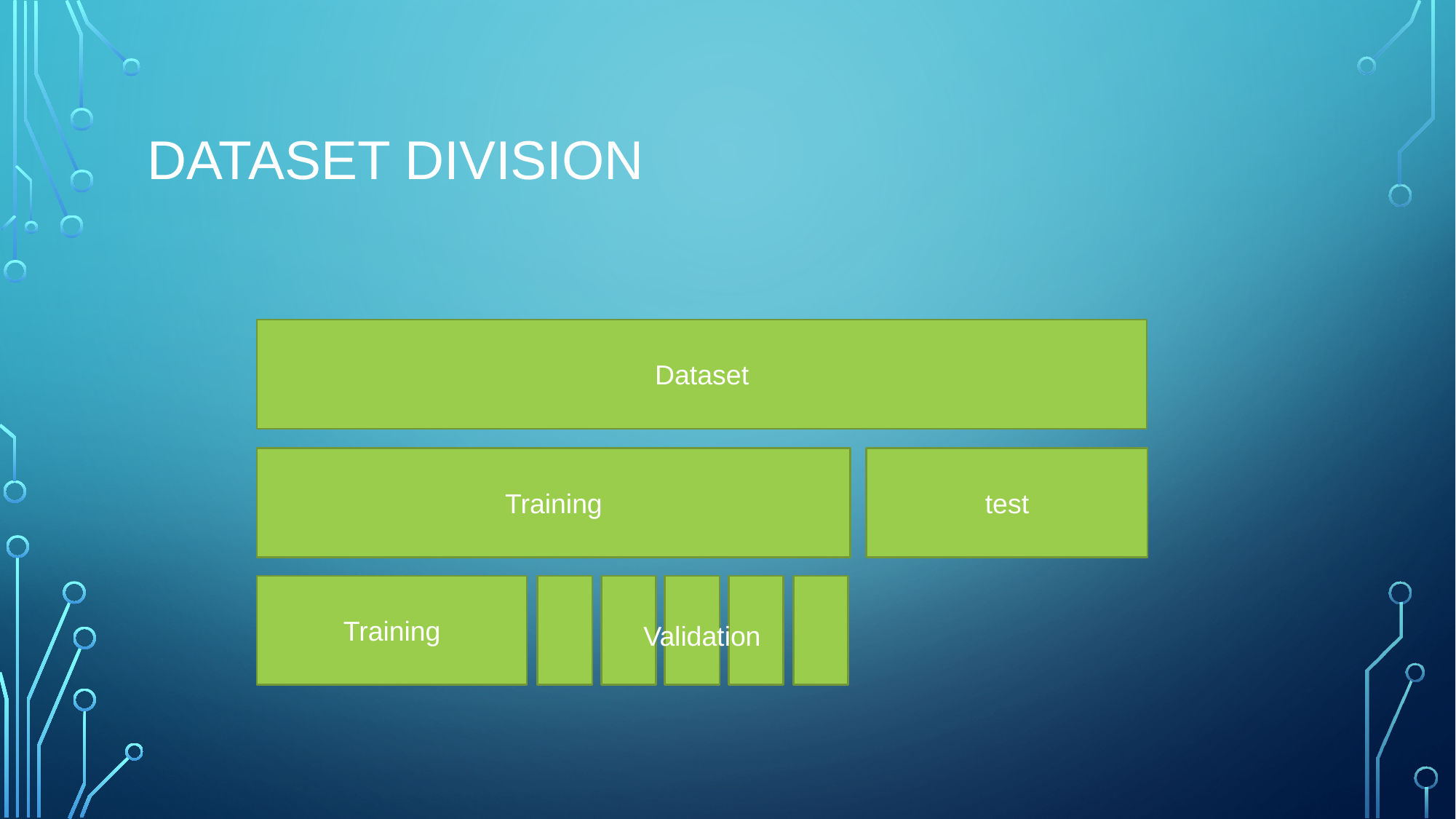

# Dataset division

Dataset
Training
test
Training

Validation